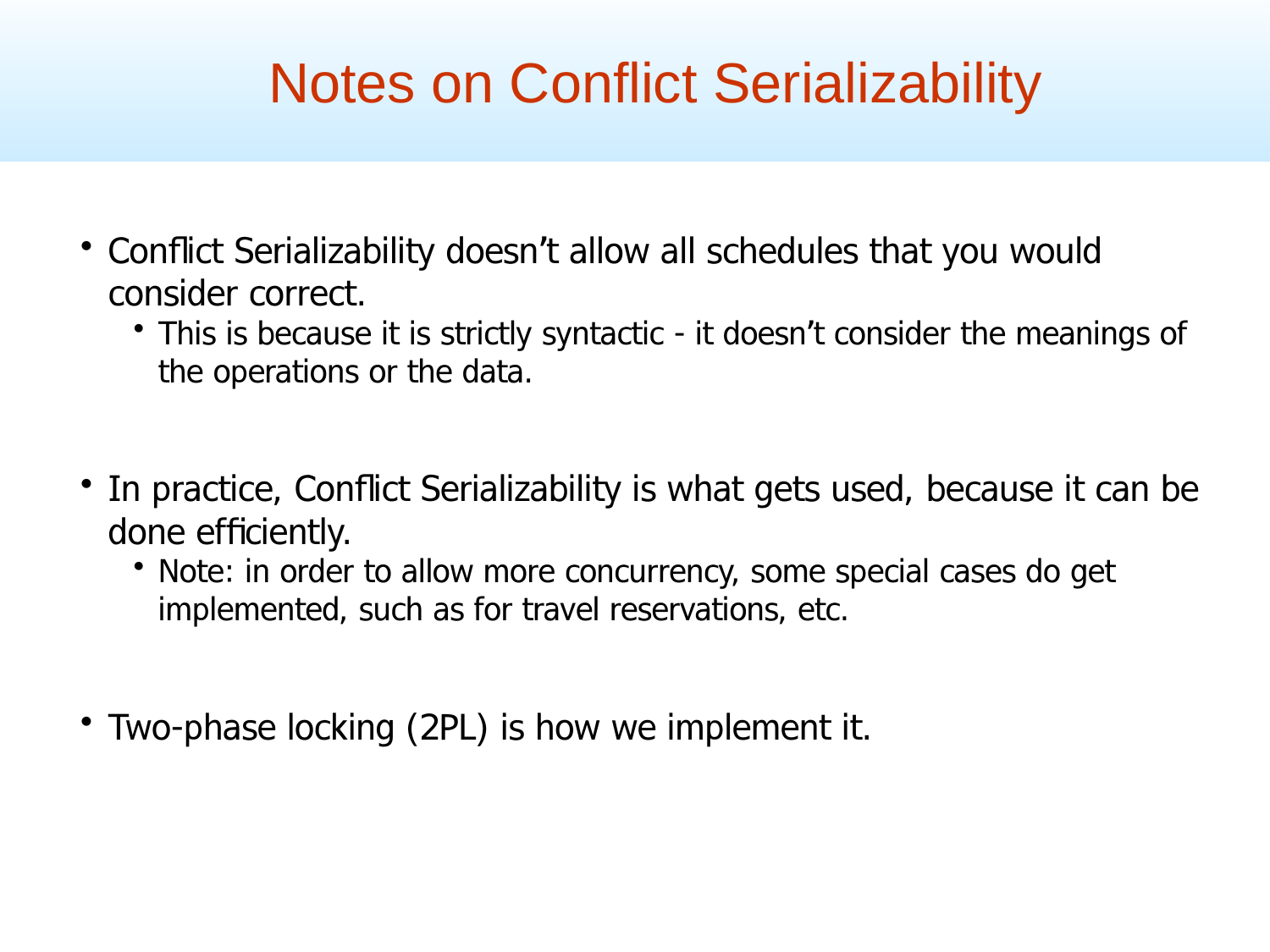

Notes on Conflict Serializability
Conflict Serializability doesn’t allow all schedules that you would consider correct.
This is because it is strictly syntactic - it doesn’t consider the meanings of the operations or the data.

In practice, Conflict Serializability is what gets used, because it can be done efficiently.
Note: in order to allow more concurrency, some special cases do get implemented, such as for travel reservations, etc.

Two-phase locking (2PL) is how we implement it.
26